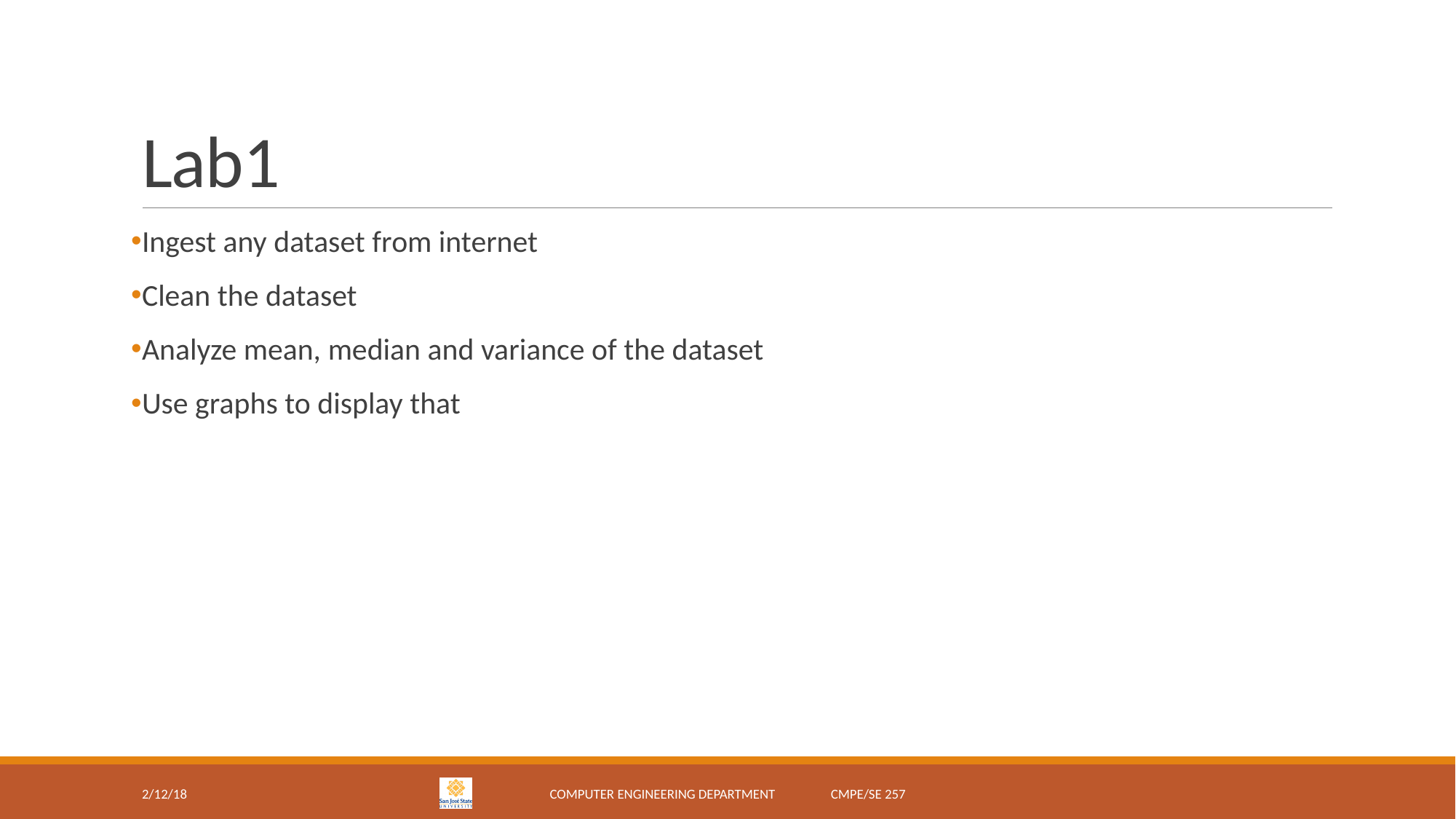

# Lab1
Ingest any dataset from internet
Clean the dataset
Analyze mean, median and variance of the dataset
Use graphs to display that

2/12/18
Computer Engineering Department                  CMPE/SE 257